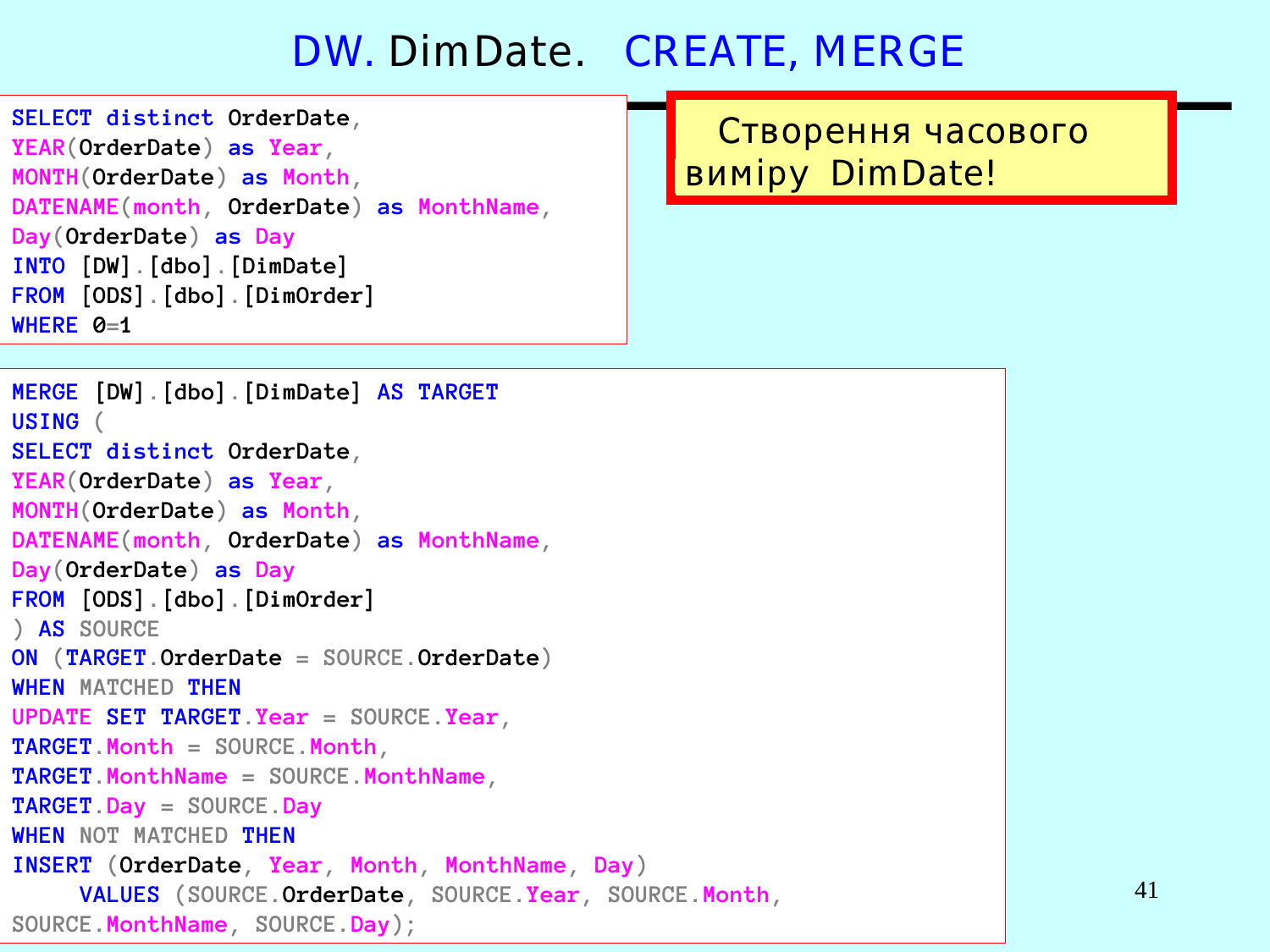

DW. DimDate.   CREATE, MERGE

SELECT distinct OrderDate,
YEAR(OrderDate) as Year,
MONTH(OrderDate) as Month,
DATENAME(month, OrderDate) as MonthName,
Day(OrderDate) as Day
INTO [DW].[dbo].[DimDate]
FROM [ODS].[dbo].[DimOrder]
WHERE 0=1
   Створення часового
 виміру  DimDate!

MERGE [DW].[dbo].[DimDate] AS TARGET
USING (
SELECT distinct OrderDate,
YEAR(OrderDate) as Year,
MONTH(OrderDate) as Month,
DATENAME(month, OrderDate) as MonthName,
Day(OrderDate) as Day
FROM [ODS].[dbo].[DimOrder]
) AS SOURCE
ON (TARGET.OrderDate = SOURCE.OrderDate)
WHEN MATCHED THEN
UPDATE SET TARGET.Year = SOURCE.Year,
TARGET.Month = SOURCE.Month,
TARGET.MonthName = SOURCE.MonthName,
TARGET.Day = SOURCE.Day
WHEN NOT MATCHED THEN
INSERT (OrderDate, Year, Month, MonthName, Day)
     VALUES (SOURCE.OrderDate, SOURCE.Year, SOURCE.Month, SOURCE.MonthName, SOURCE.Day);
Побудова куба
41